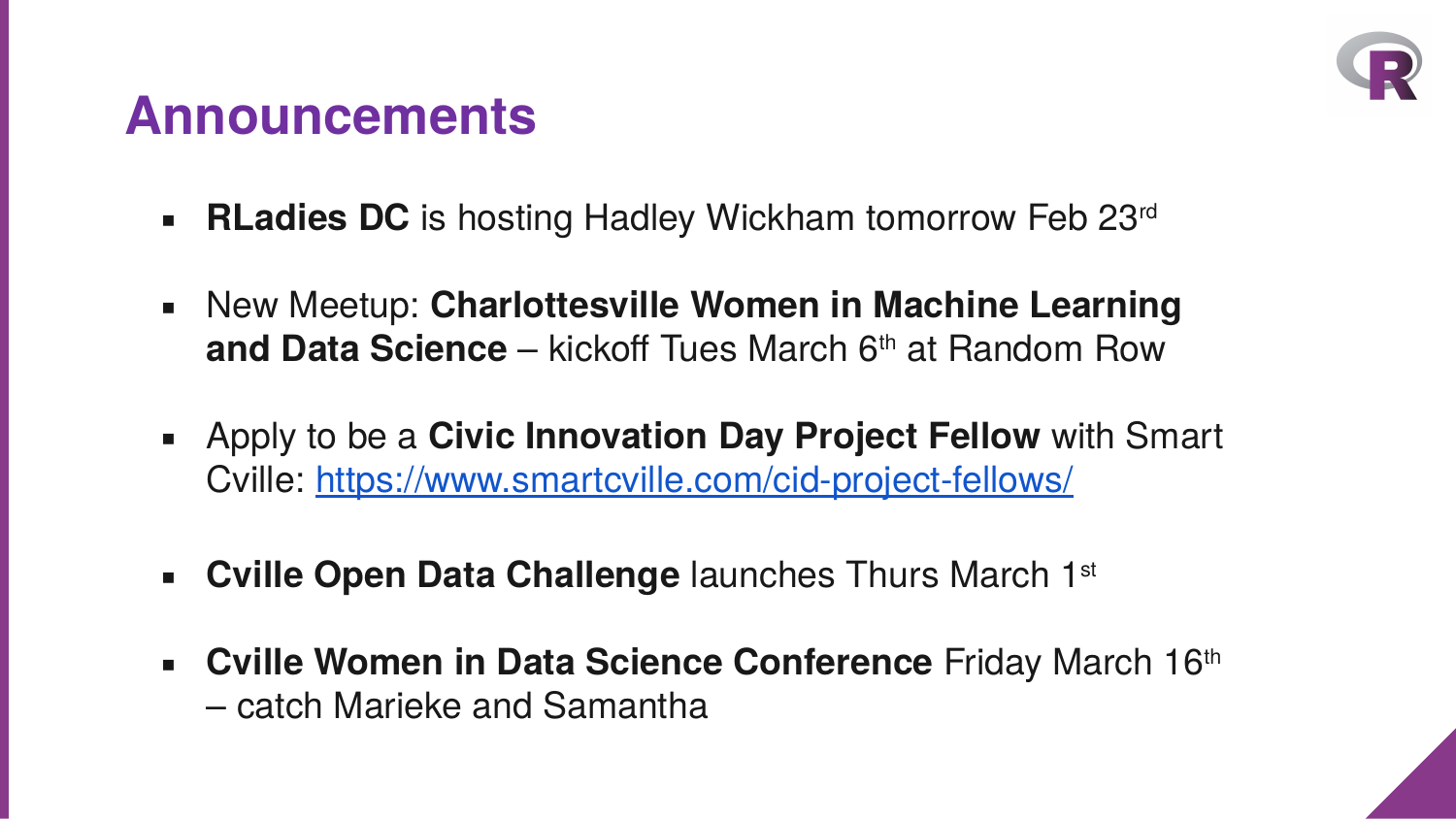

# Announcements
RLadies DC is hosting Hadley Wickham tomorrow Feb 23rd

New Meetup: Charlottesville Women in Machine Learning and Data Science – kickoff Tues March 6th at Random Row

Apply to be a Civic Innovation Day Project Fellow with Smart Cville: https://www.smartcville.com/cid-project-fellows/

Cville Open Data Challenge launches Thurs March 1st

Cville Women in Data Science Conference Friday March 16th – catch Marieke and Samantha